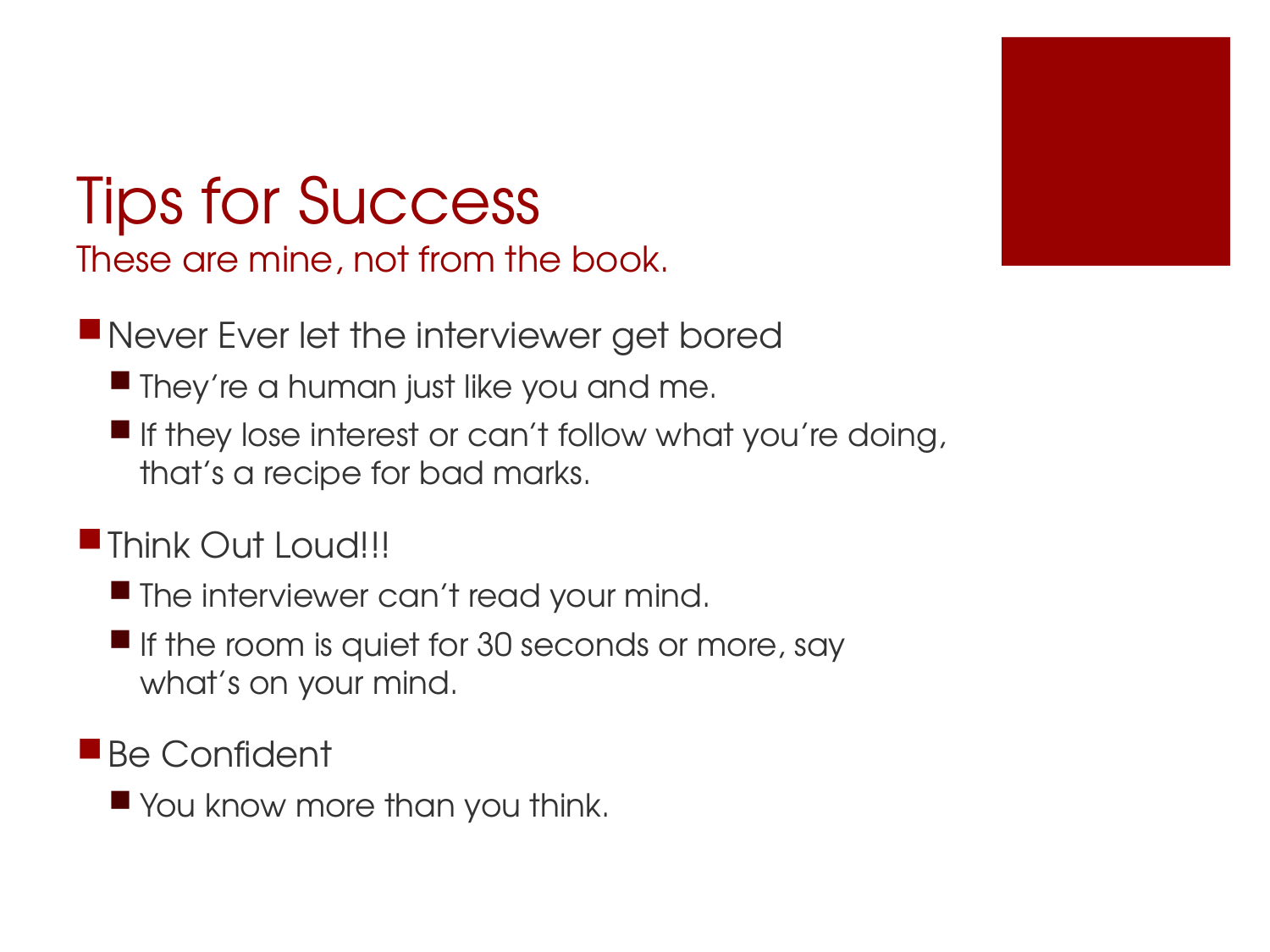

# Tips for Success These are mine, not from the book.
Never Ever let the interviewer get bored
They’re a human just like you and me.
If they lose interest or can’t follow what you’re doing, that’s a recipe for bad marks.
Think Out Loud!!!
The interviewer can’t read your mind.
If the room is quiet for 30 seconds or more, say what’s on your mind.
Be Confident
You know more than you think.